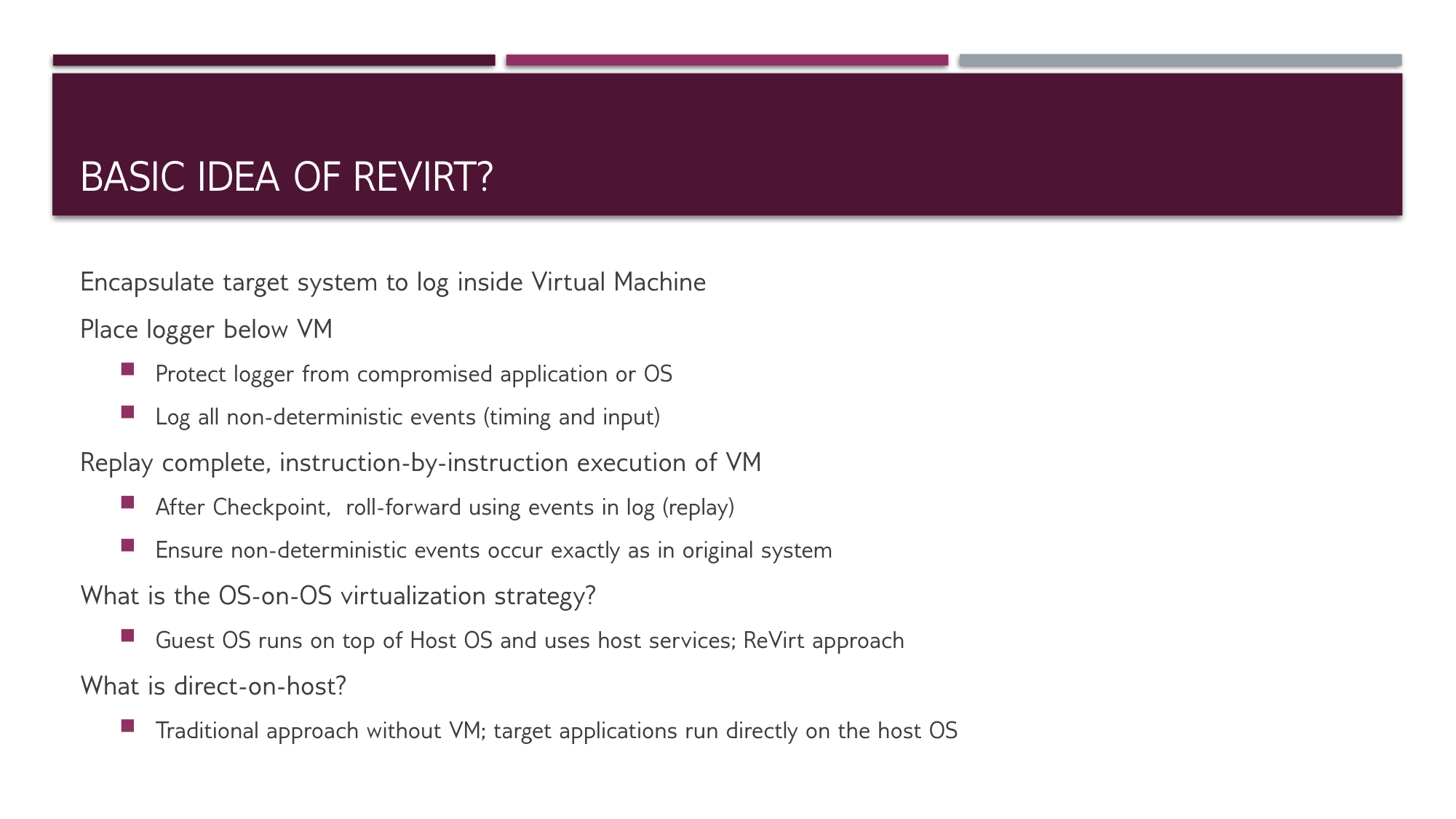

# Basic Idea of ReVirt?
Encapsulate target system to log inside Virtual Machine
Place logger below VM
Protect logger from compromised application or OS
Log all non-deterministic events (timing and input)
Replay complete, instruction-by-instruction execution of VM
After Checkpoint,  roll-forward using events in log (replay)
Ensure non-deterministic events occur exactly as in original system
What is the OS-on-OS virtualization strategy?
Guest OS runs on top of Host OS and uses host services; ReVirt approach
What is direct-on-host?
Traditional approach without VM; target applications run directly on the host OS